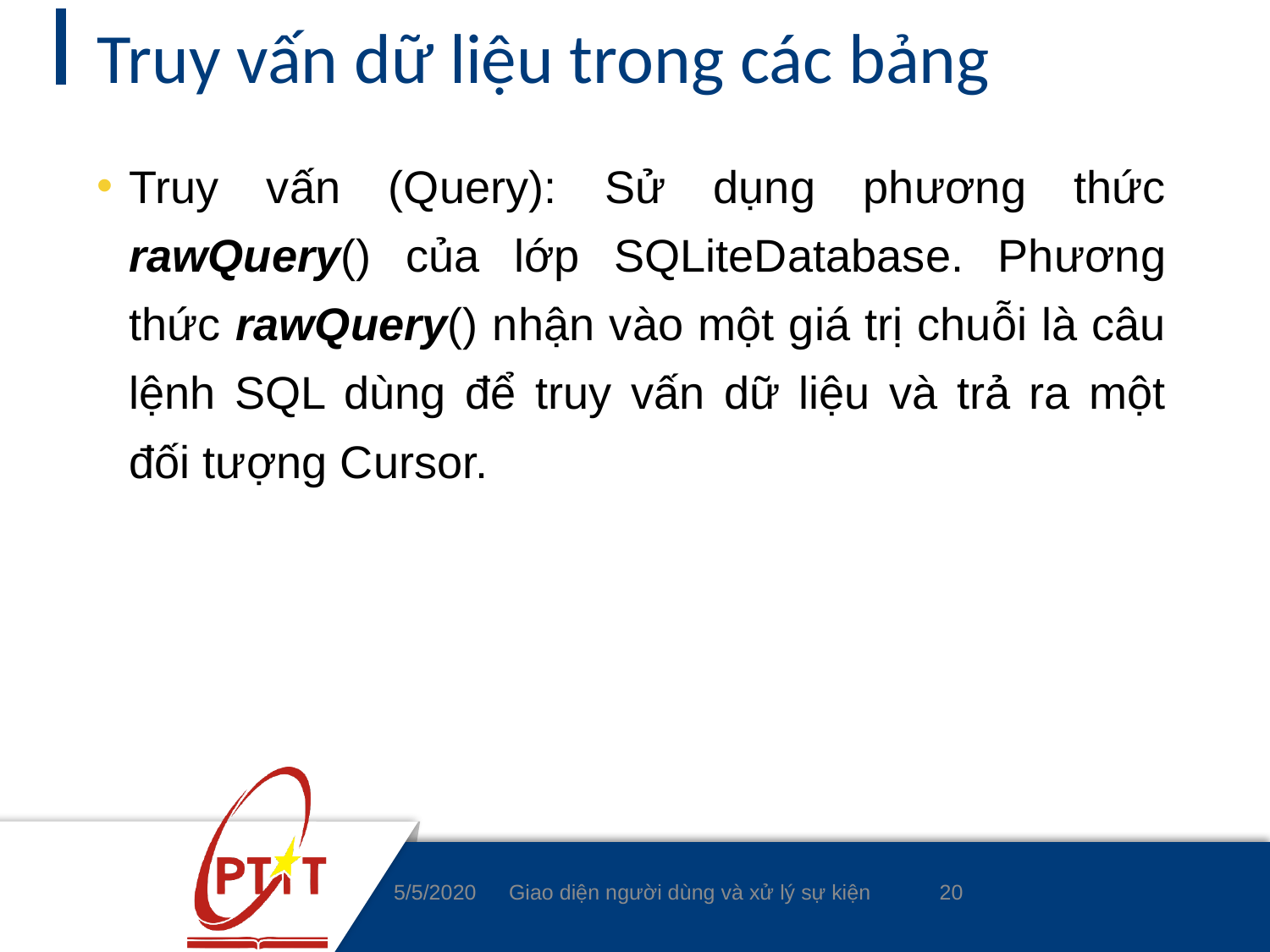

# Truy vấn dữ liệu trong các bảng
Truy vấn (Query): Sử dụng phương thức rawQuery() của lớp SQLiteDatabase. Phương thức rawQuery() nhận vào một giá trị chuỗi là câu lệnh SQL dùng để truy vấn dữ liệu và trả ra một đối tượng Cursor.

20
5/5/2020
Giao diện người dùng và xử lý sự kiện